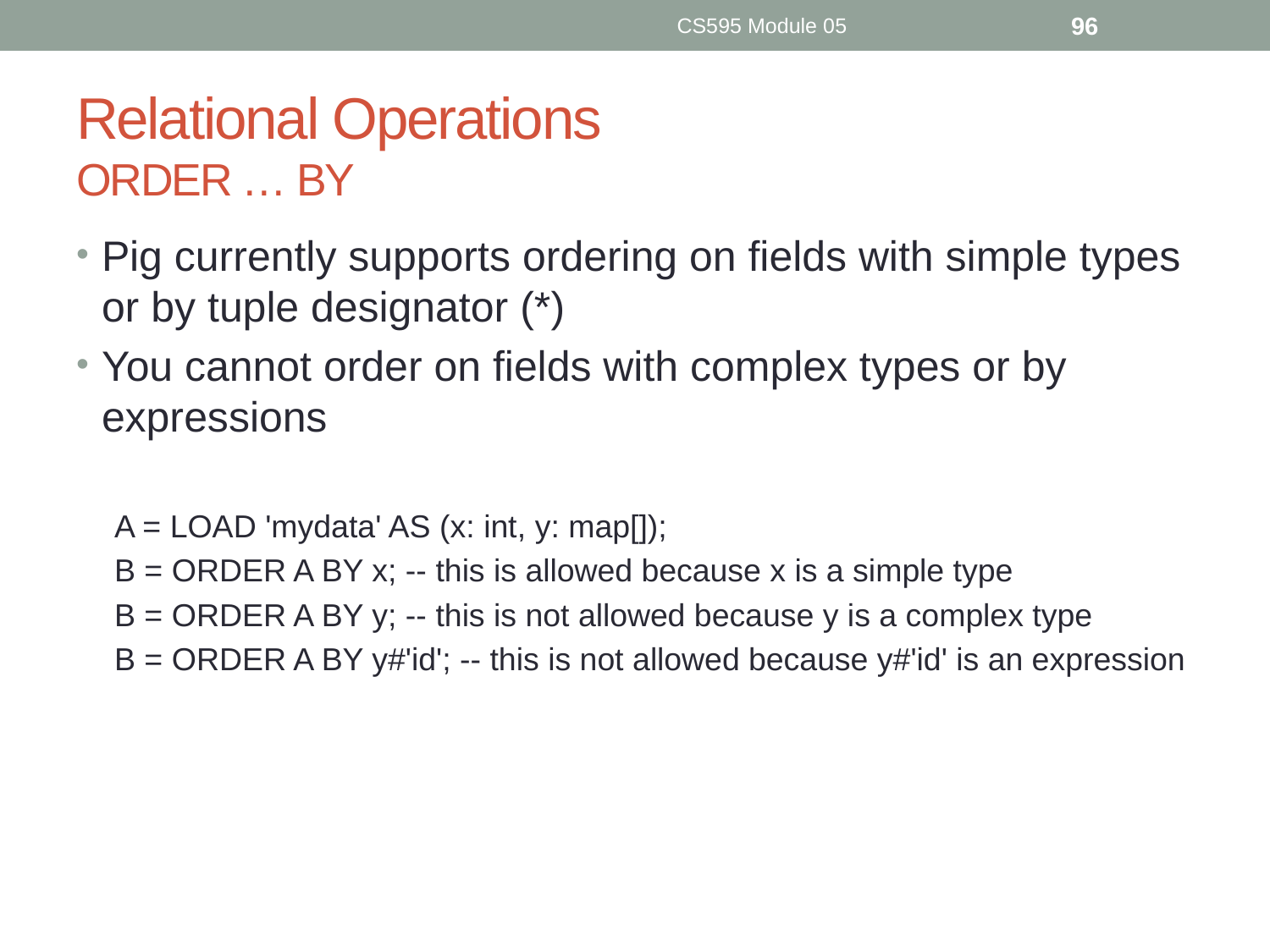

CS595 Module 05
96
# Relational Operations ORDER … BY
Pig currently supports ordering on fields with simple types or by tuple designator (*)
You cannot order on fields with complex types or by expressions

A = LOAD 'mydata' AS (x: int, y: map[]);
B = ORDER A BY x; -- this is allowed because x is a simple type
B = ORDER A BY y; -- this is not allowed because y is a complex type
B = ORDER A BY y#'id'; -- this is not allowed because y#'id' is an expression